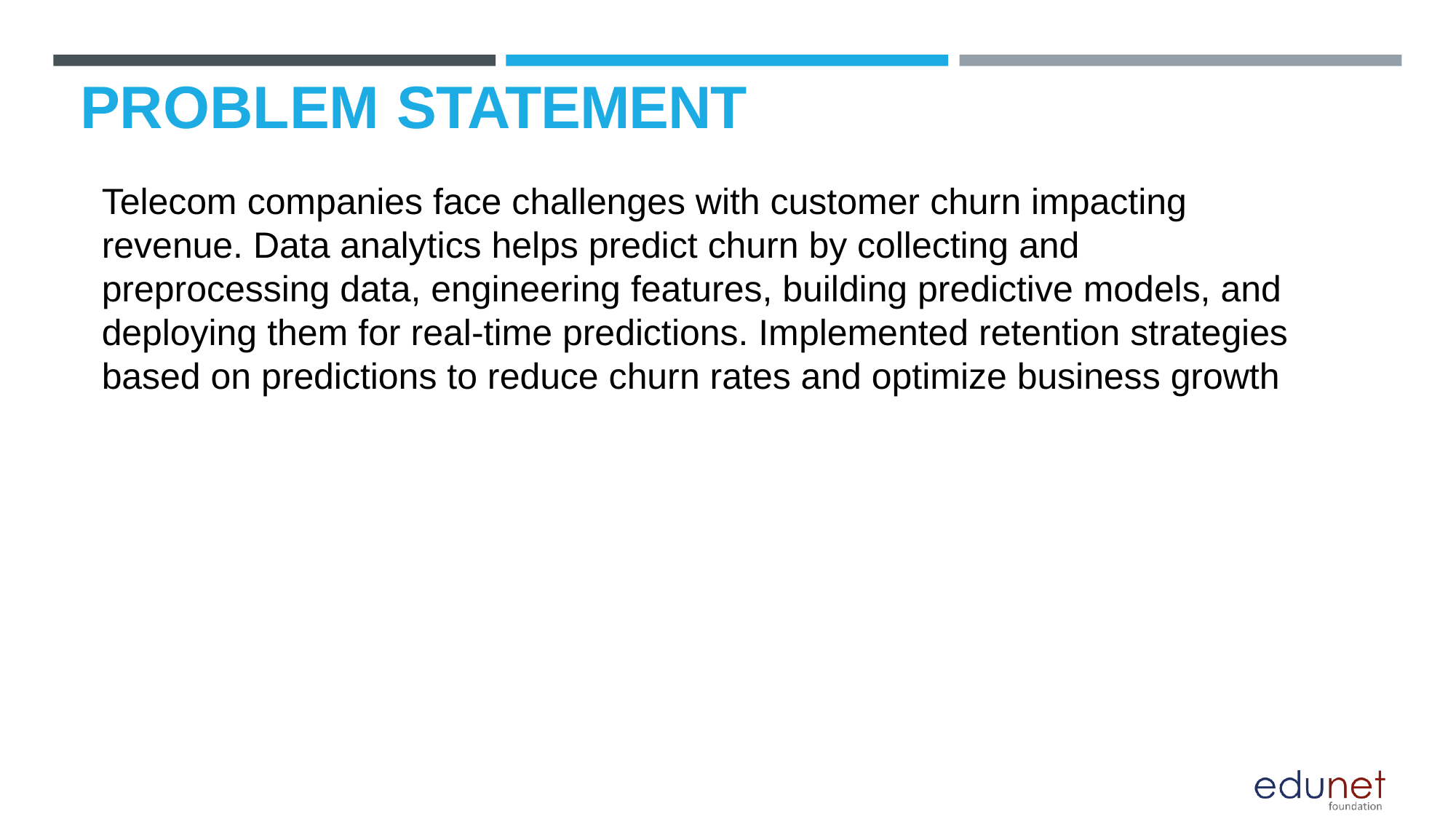

# PROBLEM STATEMENT
Telecom companies face challenges with customer churn impacting revenue. Data analytics helps predict churn by collecting and preprocessing data, engineering features, building predictive models, and deploying them for real-time predictions. Implemented retention strategies based on predictions to reduce churn rates and optimize business growth